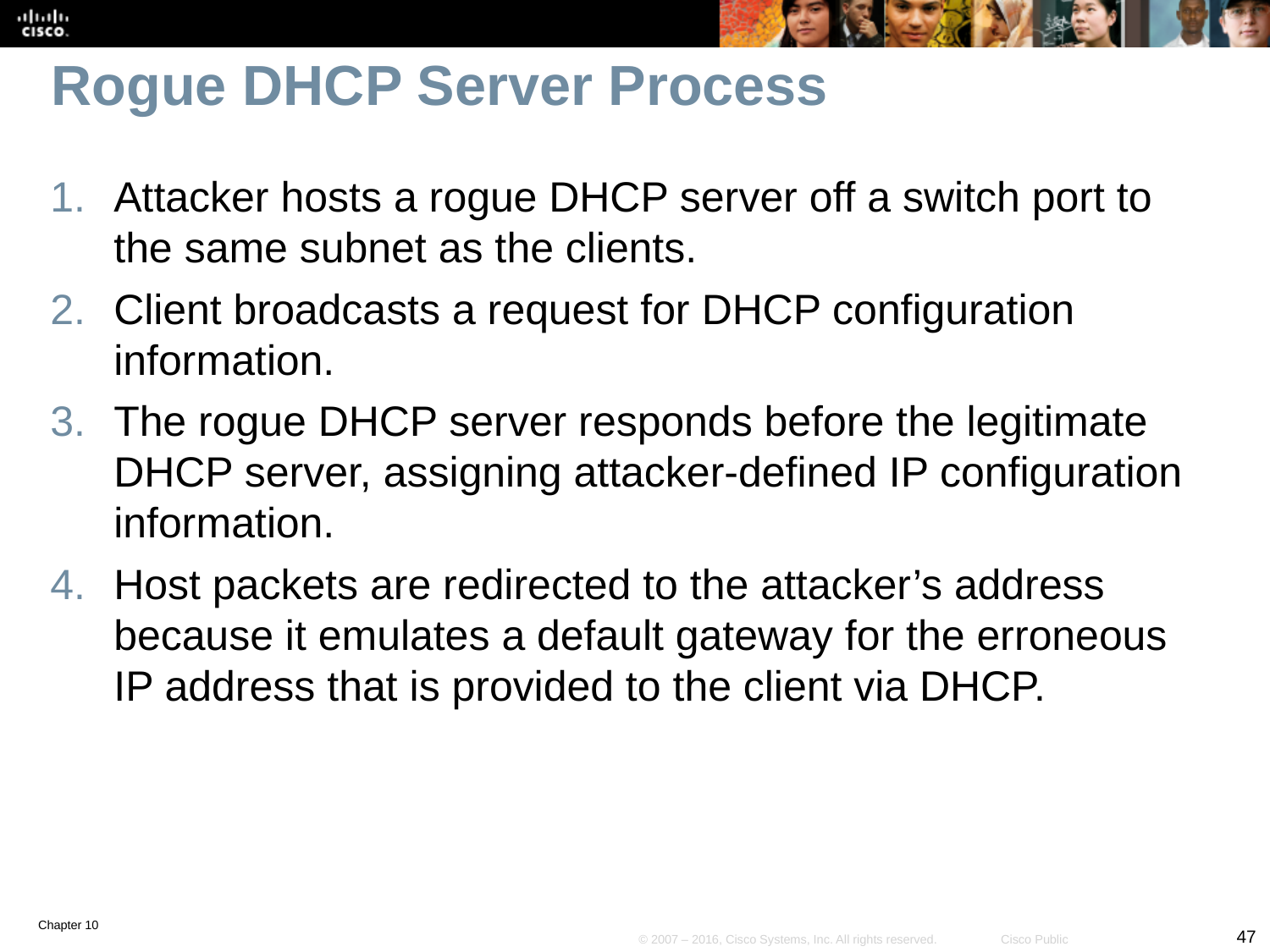

# Rogue DHCP Server Process
Attacker hosts a rogue DHCP server off a switch port to the same subnet as the clients.
Client broadcasts a request for DHCP configuration information.
The rogue DHCP server responds before the legitimate DHCP server, assigning attacker-defined IP configuration information.
Host packets are redirected to the attacker’s address because it emulates a default gateway for the erroneous IP address that is provided to the client via DHCP.